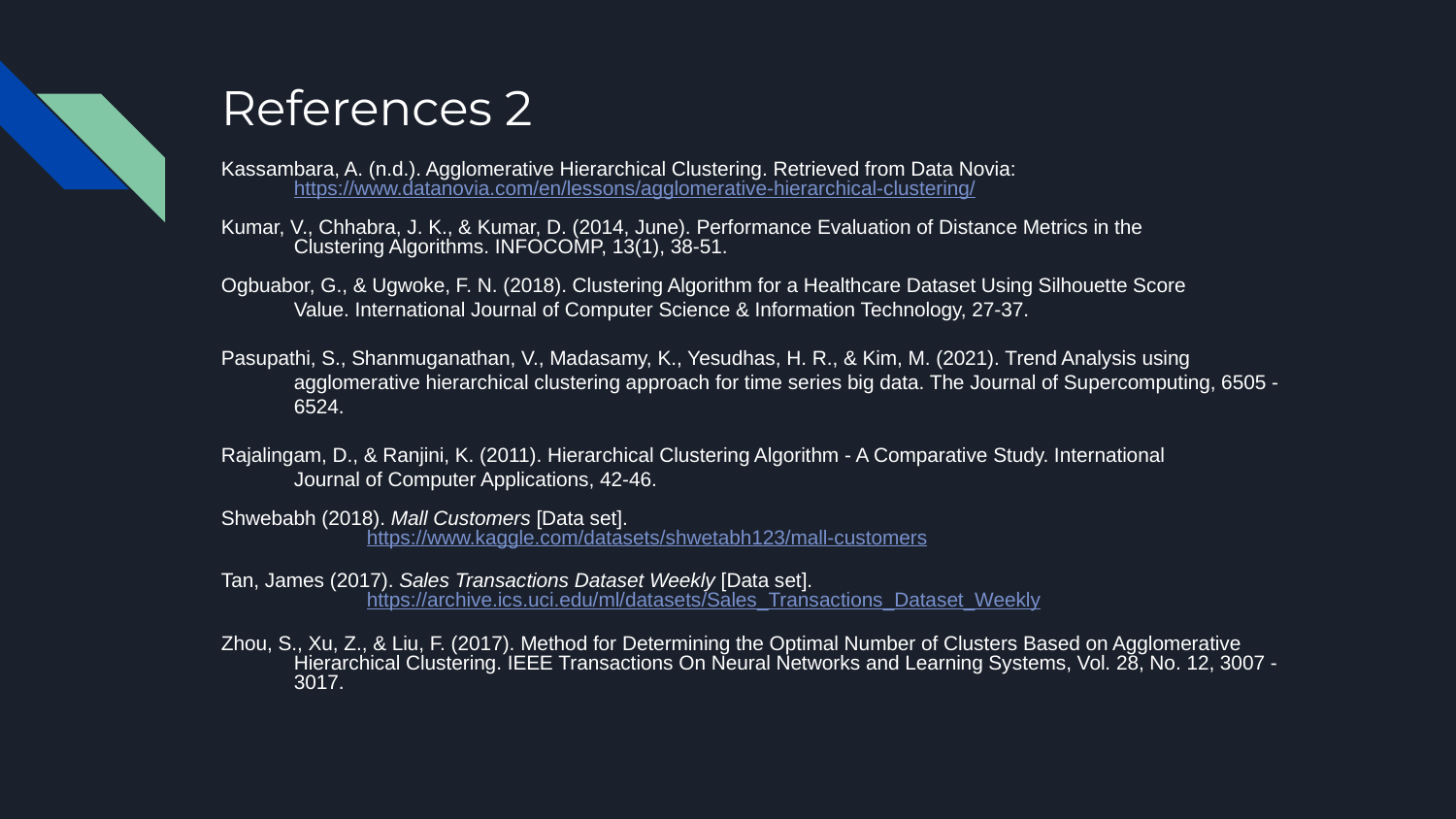

# References 2
Kassambara, A. (n.d.). Agglomerative Hierarchical Clustering. Retrieved from Data Novia:
https://www.datanovia.com/en/lessons/agglomerative-hierarchical-clustering/

Kumar, V., Chhabra, J. K., & Kumar, D. (2014, June). Performance Evaluation of Distance Metrics in the
Clustering Algorithms. INFOCOMP, 13(1), 38-51.

Ogbuabor, G., & Ugwoke, F. N. (2018). Clustering Algorithm for a Healthcare Dataset Using Silhouette Score
Value. International Journal of Computer Science & Information Technology, 27-37.

Pasupathi, S., Shanmuganathan, V., Madasamy, K., Yesudhas, H. R., & Kim, M. (2021). Trend Analysis using
agglomerative hierarchical clustering approach for time series big data. The Journal of Supercomputing, 6505 - 6524.

Rajalingam, D., & Ranjini, K. (2011). Hierarchical Clustering Algorithm - A Comparative Study. International
Journal of Computer Applications, 42-46.

Shwebabh (2018). Mall Customers [Data set].
           	https://www.kaggle.com/datasets/shwetabh123/mall-customers
Tan, James (2017). Sales Transactions Dataset Weekly [Data set].
           	https://archive.ics.uci.edu/ml/datasets/Sales_Transactions_Dataset_Weekly
Zhou, S., Xu, Z., & Liu, F. (2017). Method for Determining the Optimal Number of Clusters Based on Agglomerative
Hierarchical Clustering. IEEE Transactions On Neural Networks and Learning Systems, Vol. 28, No. 12, 3007 - 3017.